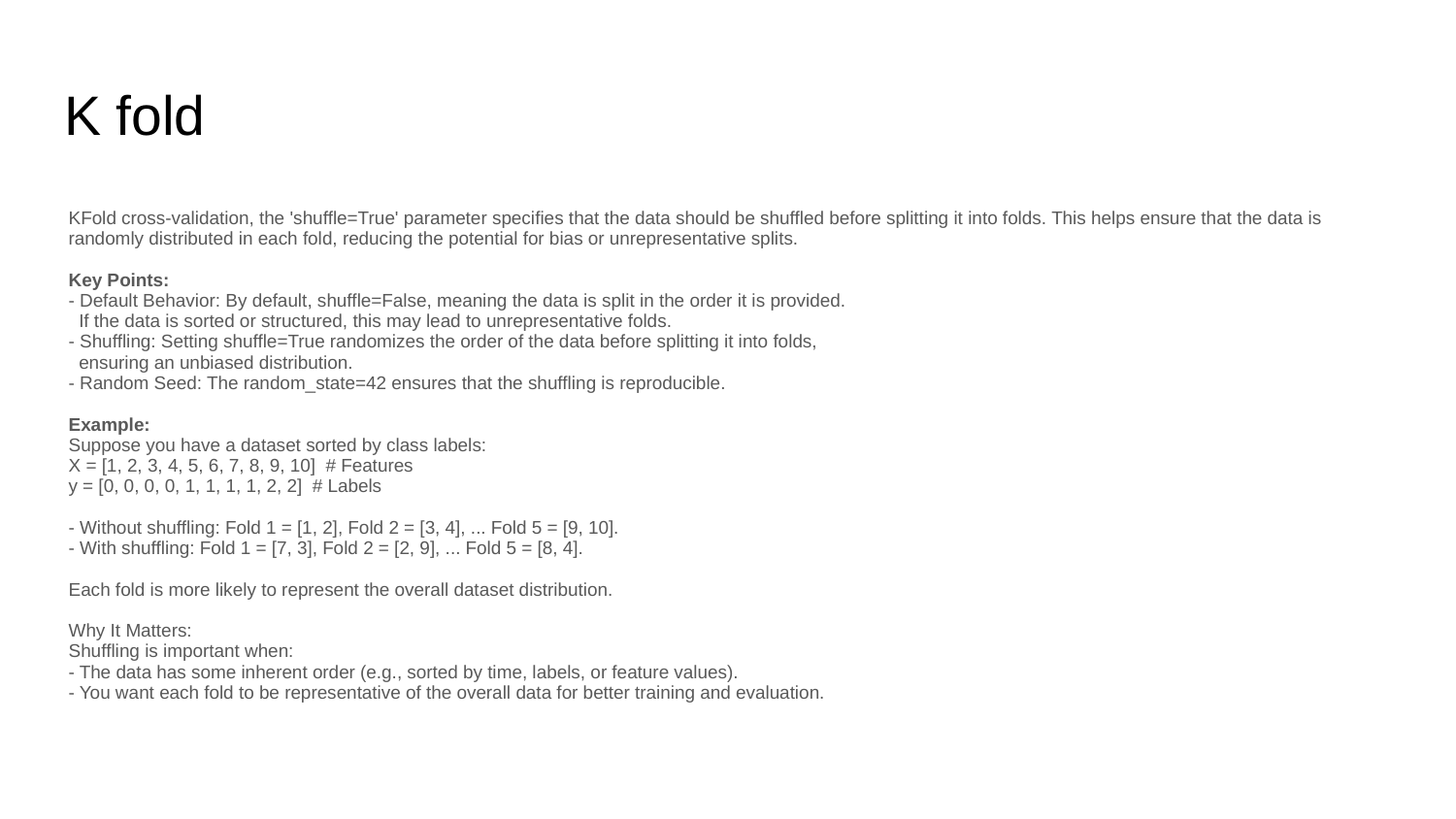

# K fold

KFold cross-validation, the 'shuffle=True' parameter specifies that the data should be shuffled before splitting it into folds. This helps ensure that the data is randomly distributed in each fold, reducing the potential for bias or unrepresentative splits.

Key Points:
- Default Behavior: By default, shuffle=False, meaning the data is split in the order it is provided.
  If the data is sorted or structured, this may lead to unrepresentative folds.
- Shuffling: Setting shuffle=True randomizes the order of the data before splitting it into folds,
  ensuring an unbiased distribution.
- Random Seed: The random_state=42 ensures that the shuffling is reproducible.

Example:
Suppose you have a dataset sorted by class labels:
X = [1, 2, 3, 4, 5, 6, 7, 8, 9, 10]  # Features
y = [0, 0, 0, 0, 1, 1, 1, 1, 2, 2]  # Labels

- Without shuffling: Fold 1 = [1, 2], Fold 2 = [3, 4], ... Fold 5 = [9, 10].
- With shuffling: Fold 1 = [7, 3], Fold 2 = [2, 9], ... Fold 5 = [8, 4].

Each fold is more likely to represent the overall dataset distribution.

Why It Matters:
Shuffling is important when:
- The data has some inherent order (e.g., sorted by time, labels, or feature values).
- You want each fold to be representative of the overall data for better training and evaluation.